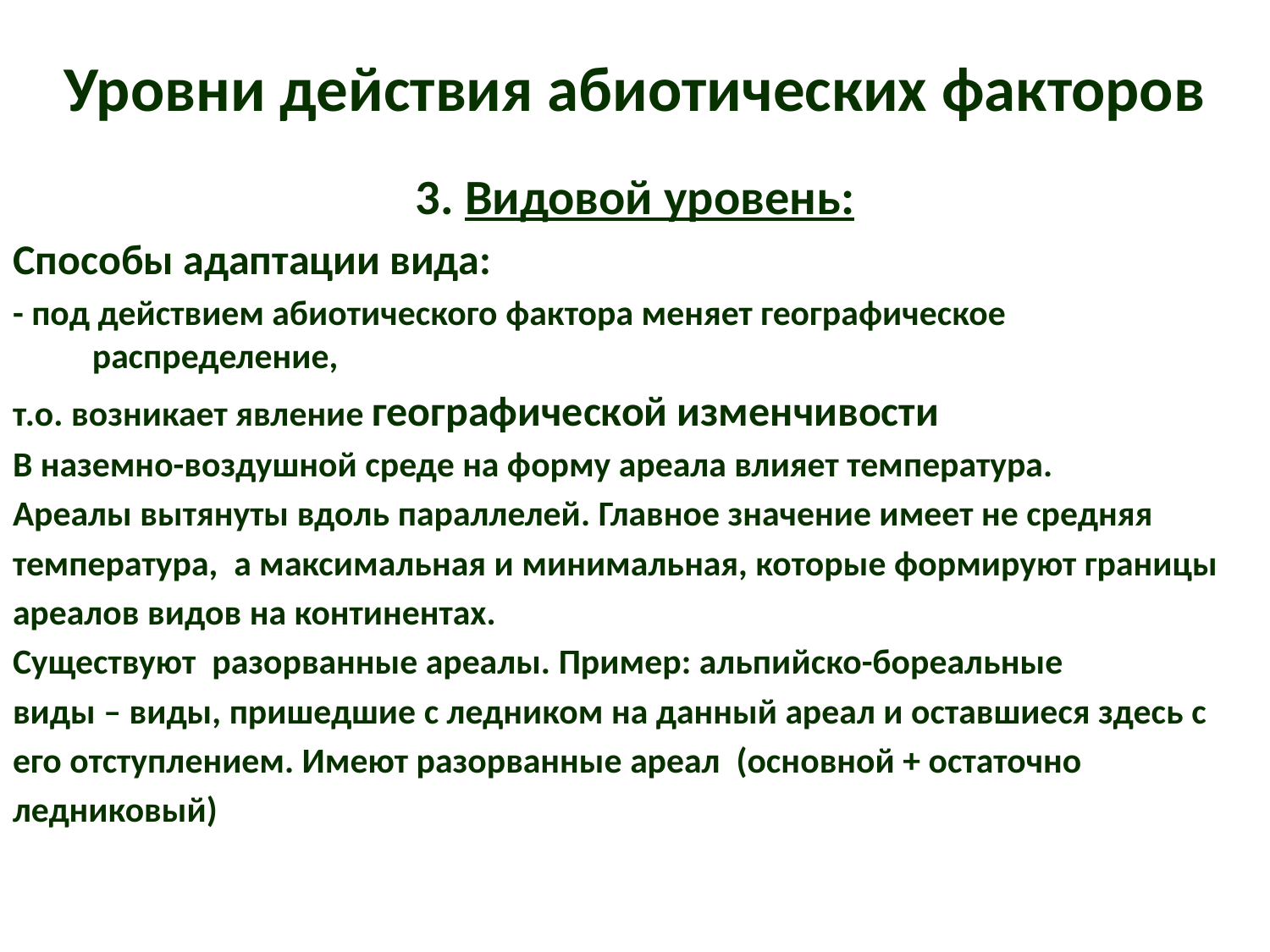

Уровни действия абиотических факторов

3. Видовой уровень:
Способы адаптации вида:
- под действием абиотического фактора меняет географическое распределение,
т.о. возникает явление географической изменчивости
В наземно-воздушной среде на форму ареала влияет температура.
Ареалы вытянуты вдоль параллелей. Главное значение имеет не средняя
температура,  а максимальная и минимальная, которые формируют границы
ареалов видов на континентах.
Существуют  разорванные ареалы. Пример: альпийско-бореальные
виды – виды, пришедшие с ледником на данный ареал и оставшиеся здесь с
его отступлением. Имеют разорванные ареал  (основной + остаточно
ледниковый)